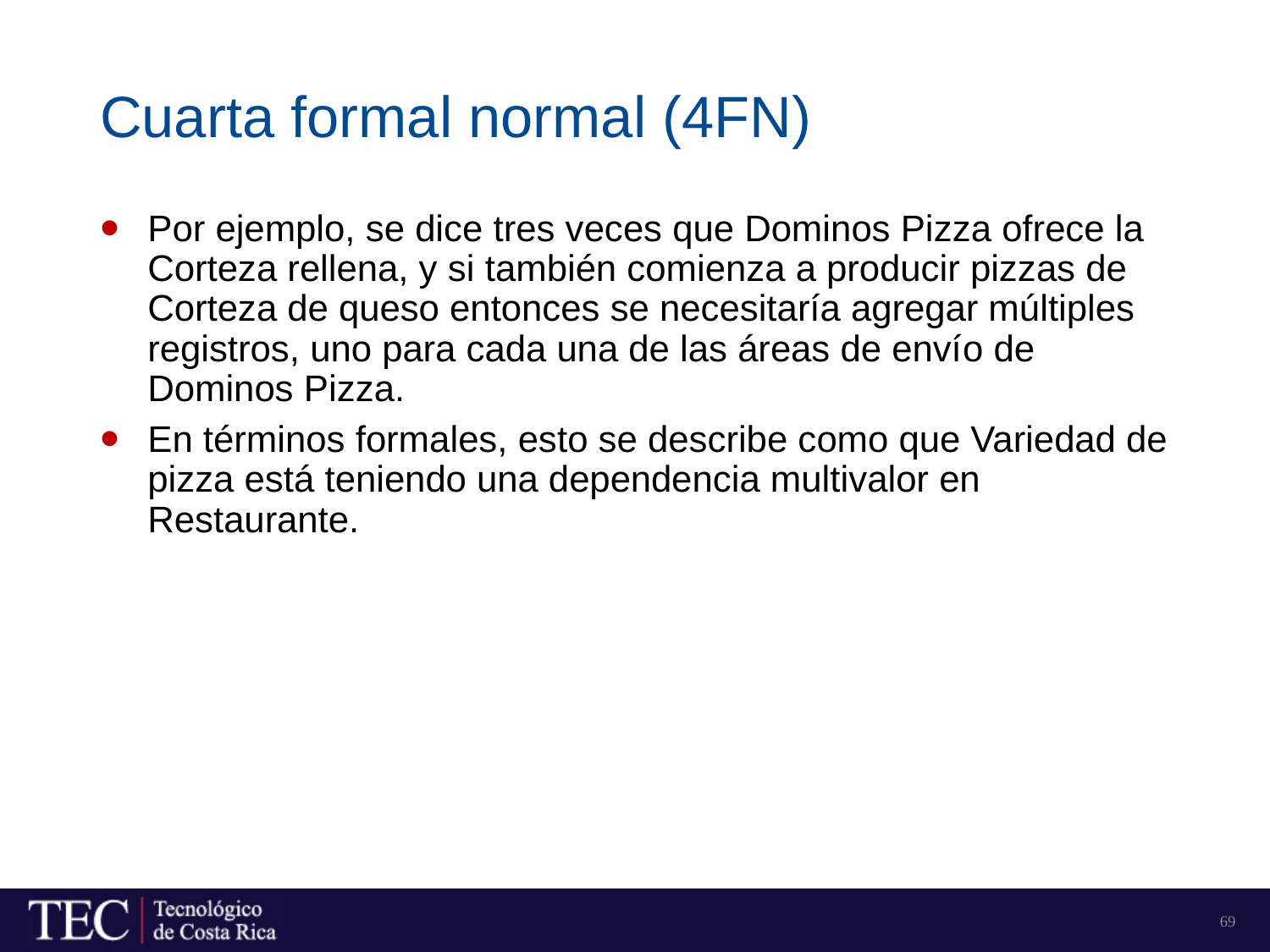

# Cuarta formal normal (4FN)
Por ejemplo, se dice tres veces que Dominos Pizza ofrece la Corteza rellena, y si también comienza a producir pizzas de Corteza de queso entonces se necesitaría agregar múltiples registros, uno para cada una de las áreas de enví­o de Dominos Pizza.
En términos formales, esto se describe como que Variedad de pizza está teniendo una dependencia multivalor en Restaurante.
69